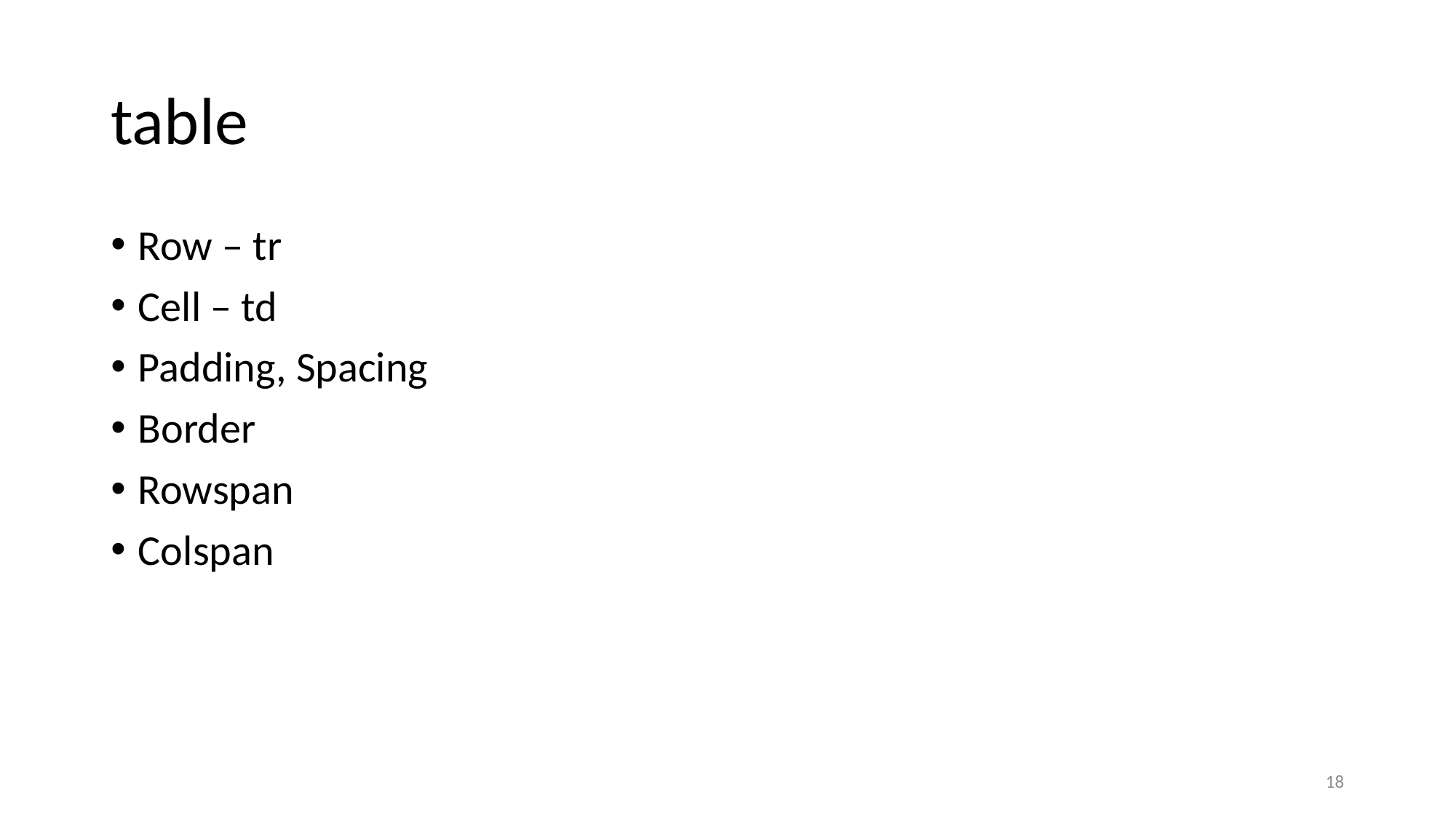

# table
Row – tr
Cell – td
Padding, Spacing
Border
Rowspan
Colspan
18